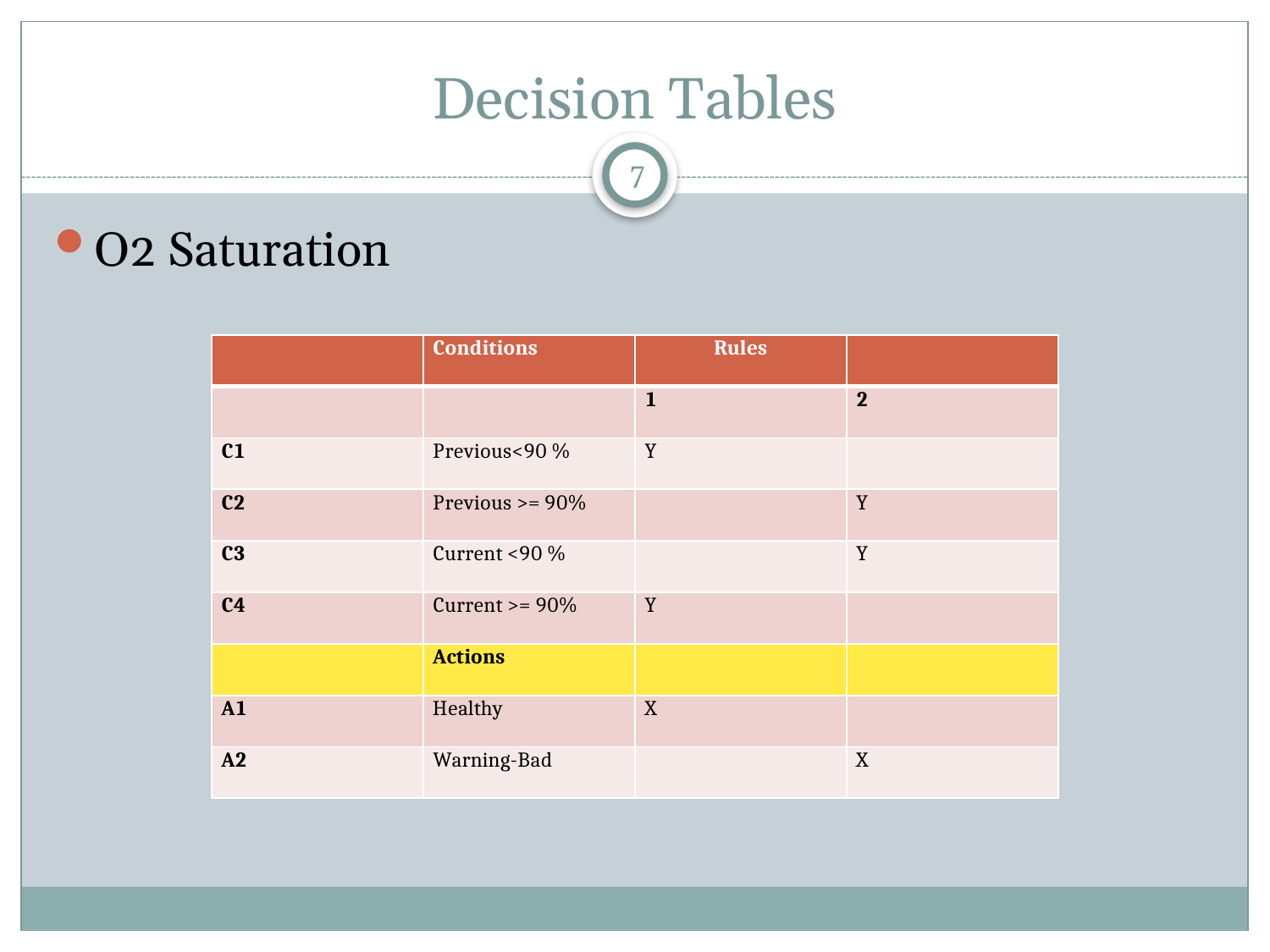

# Decision Tables
7
O2 Saturation

|  | Conditions | Rules |  |
| --- | --- | --- | --- |
|  |  | 1 | 2 |
| C1 | Previous<90 % | Y |  |
| C2 | Previous >= 90% |  | Y |
| C3 | Current <90 % |  | Y |
| C4 | Current >= 90% | Y |  |
|  | Actions |  |  |
| A1 | Healthy | X |  |
| A2 | Warning-Bad |  | X |